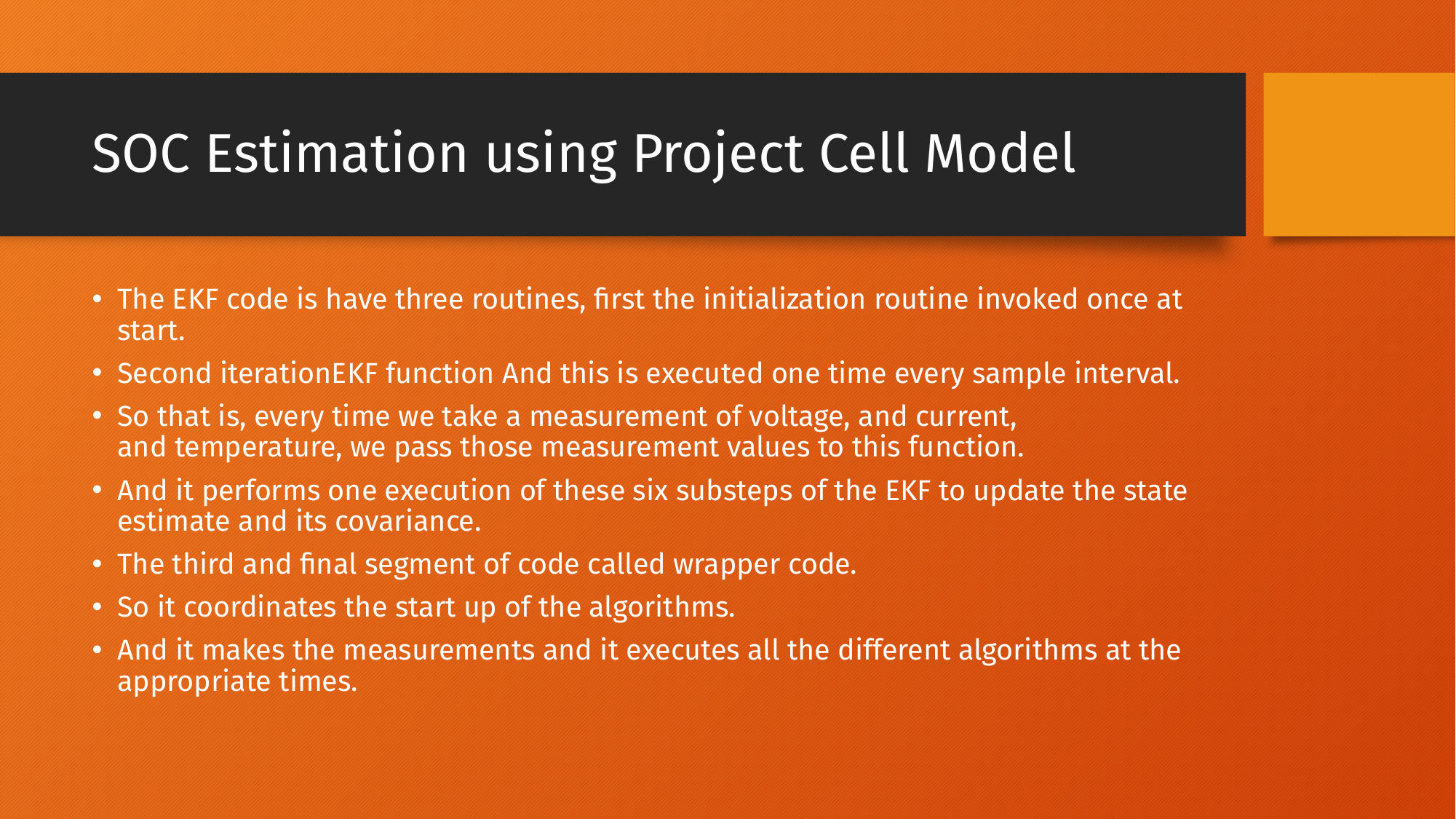

# SOC Estimation using Project Cell Model
The EKF code is have three routines, first the initialization routine invoked once at start.
Second iterationEKF function And this is executed one time every sample interval.
So that is, every time we take a measurement of voltage, and current, and temperature, we pass those measurement values to this function.
And it performs one execution of these six substeps of the EKF to update the state estimate and its covariance.
The third and final segment of code called wrapper code.
So it coordinates the start up of the algorithms.
And it makes the measurements and it executes all the different algorithms at the appropriate times.